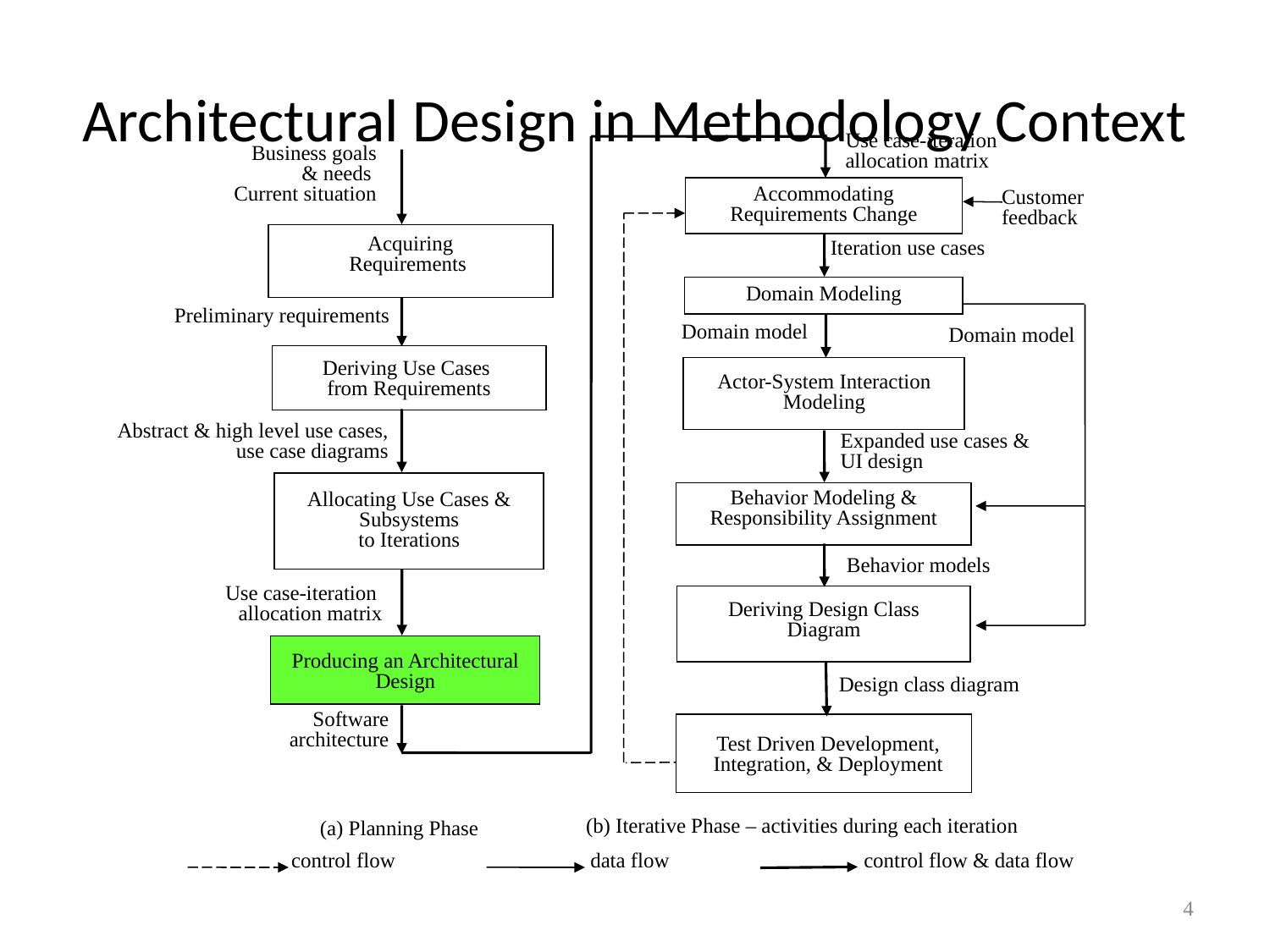

# Architectural Design in Methodology Context
Use case-iteration  allocation matrix

Business goals
& needs
Current situation

Accommodating
Requirements Change
Customer
feedback

Acquiring
Requirements
Iteration use cases

Domain Modeling

Preliminary requirements

Domain model
Domain model

Deriving Use Cases
from Requirements

Actor-System Interaction Modeling

Abstract & high level use cases, use case diagrams

Expanded use cases & UI design

Behavior Modeling &
Responsibility Assignment

Allocating Use Cases & Subsystems
to Iterations

Behavior models

Use case-iteration   allocation matrix

Deriving Design Class
Diagram

Producing an Architectural Design

Design class diagram
Software architecture

Test Driven Development, Integration, & Deployment

(b) Iterative Phase – activities during each iteration
(a) Planning Phase

control flow
data flow
control flow & data flow

4